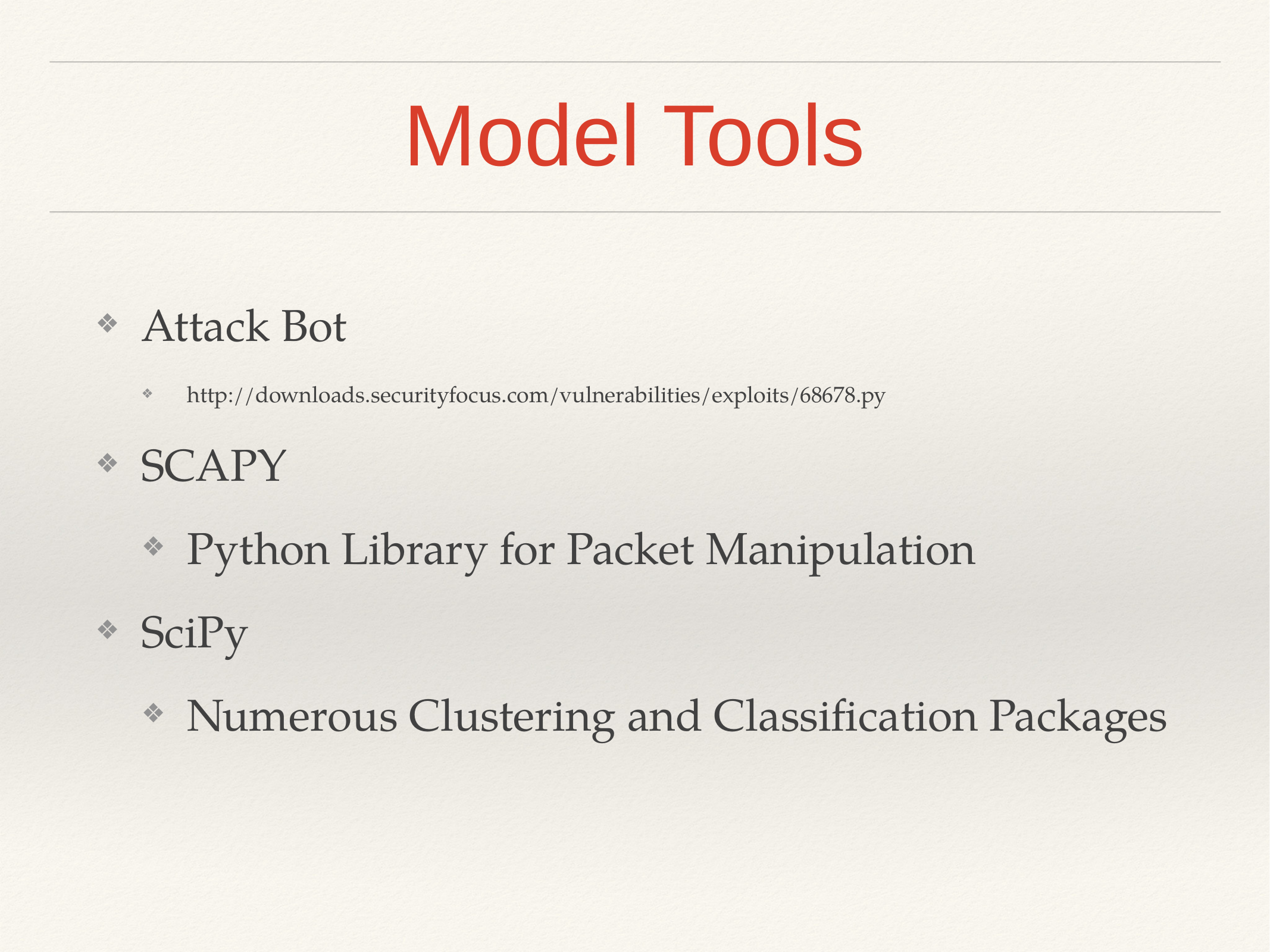

# Model Tools
Attack Bot
http://downloads.securityfocus.com/vulnerabilities/exploits/68678.py
SCAPY
Python Library for Packet Manipulation
SciPy
Numerous Clustering and Classification Packages